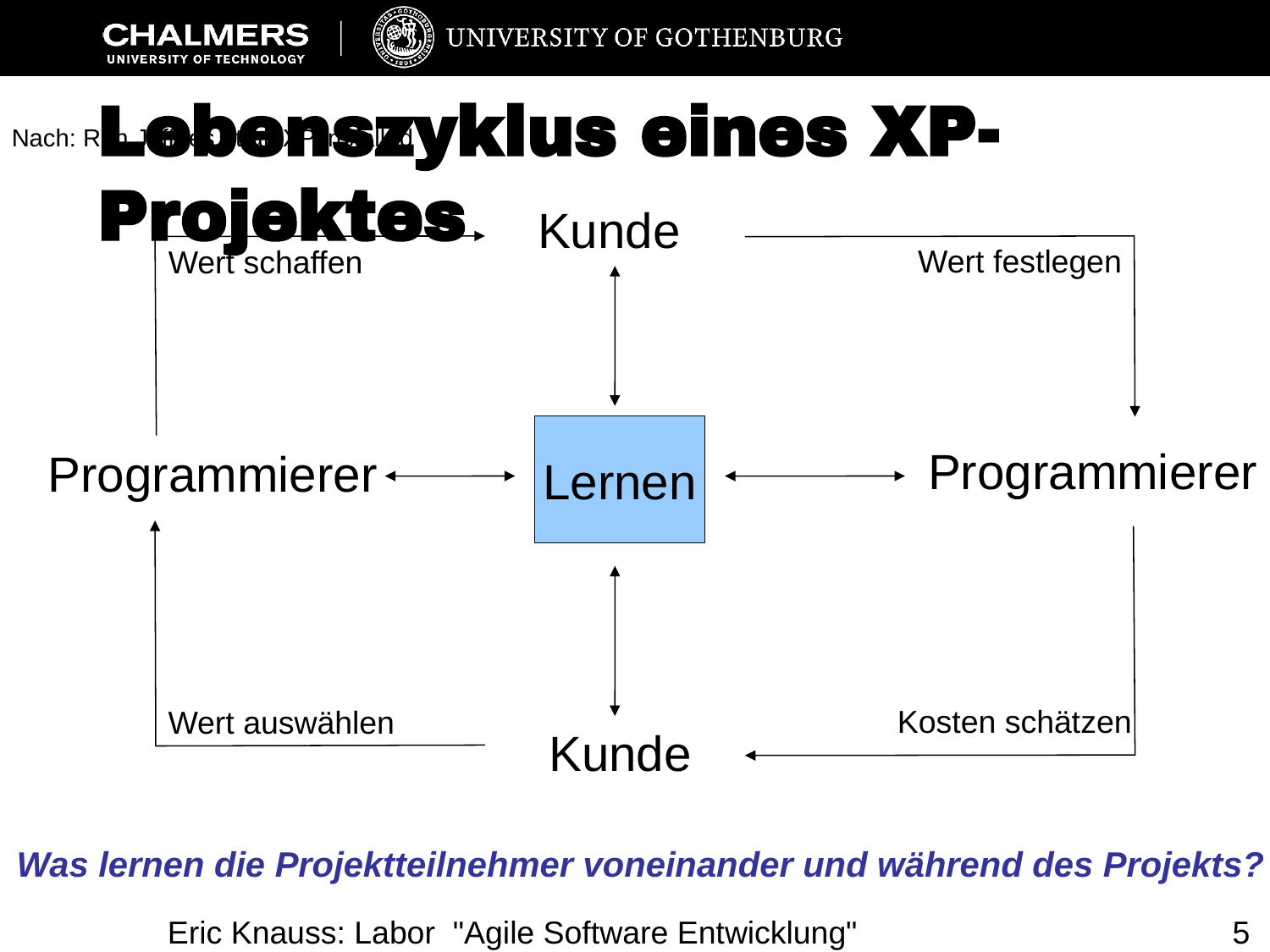

Nach: Ron Jeffries et.al. XP installed
# Lebenszyklus eines XP-Projektes

Kunde
Wert festlegen
Wert schaffen

Lernen
Programmierer
Programmierer

Kosten schätzen
Wert auswählen
Kunde
Was lernen die Projektteilnehmer voneinander und während des Projekts?
Eric Knauss: Labor  "Agile Software Entwicklung"
5